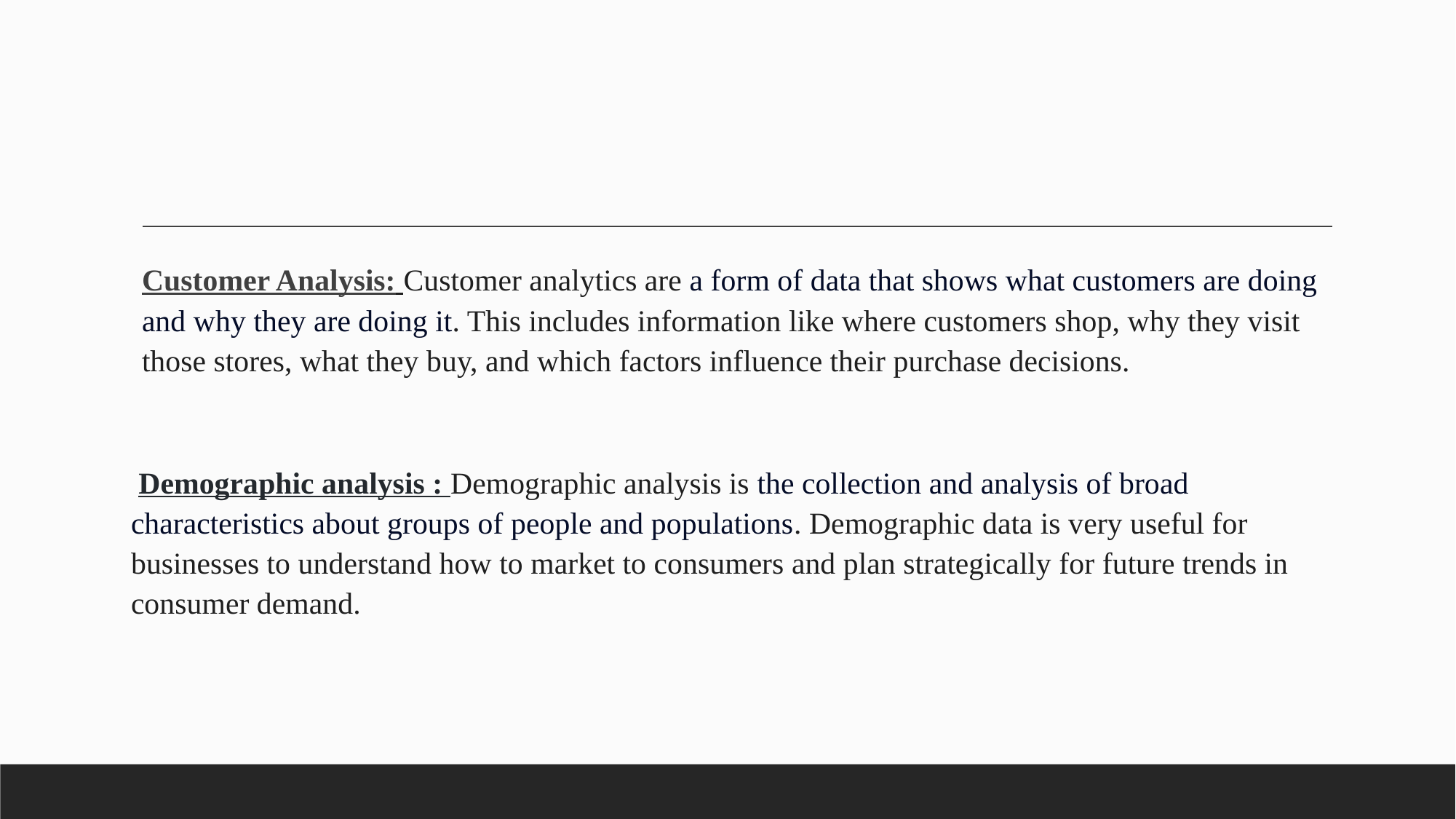

#
Customer Analysis: Customer analytics are a form of data that shows what customers are doing and why they are doing it. This includes information like where customers shop, why they visit those stores, what they buy, and which factors influence their purchase decisions.

 Demographic analysis : Demographic analysis is the collection and analysis of broad characteristics about groups of people and populations. Demographic data is very useful for businesses to understand how to market to consumers and plan strategically for future trends in consumer demand.